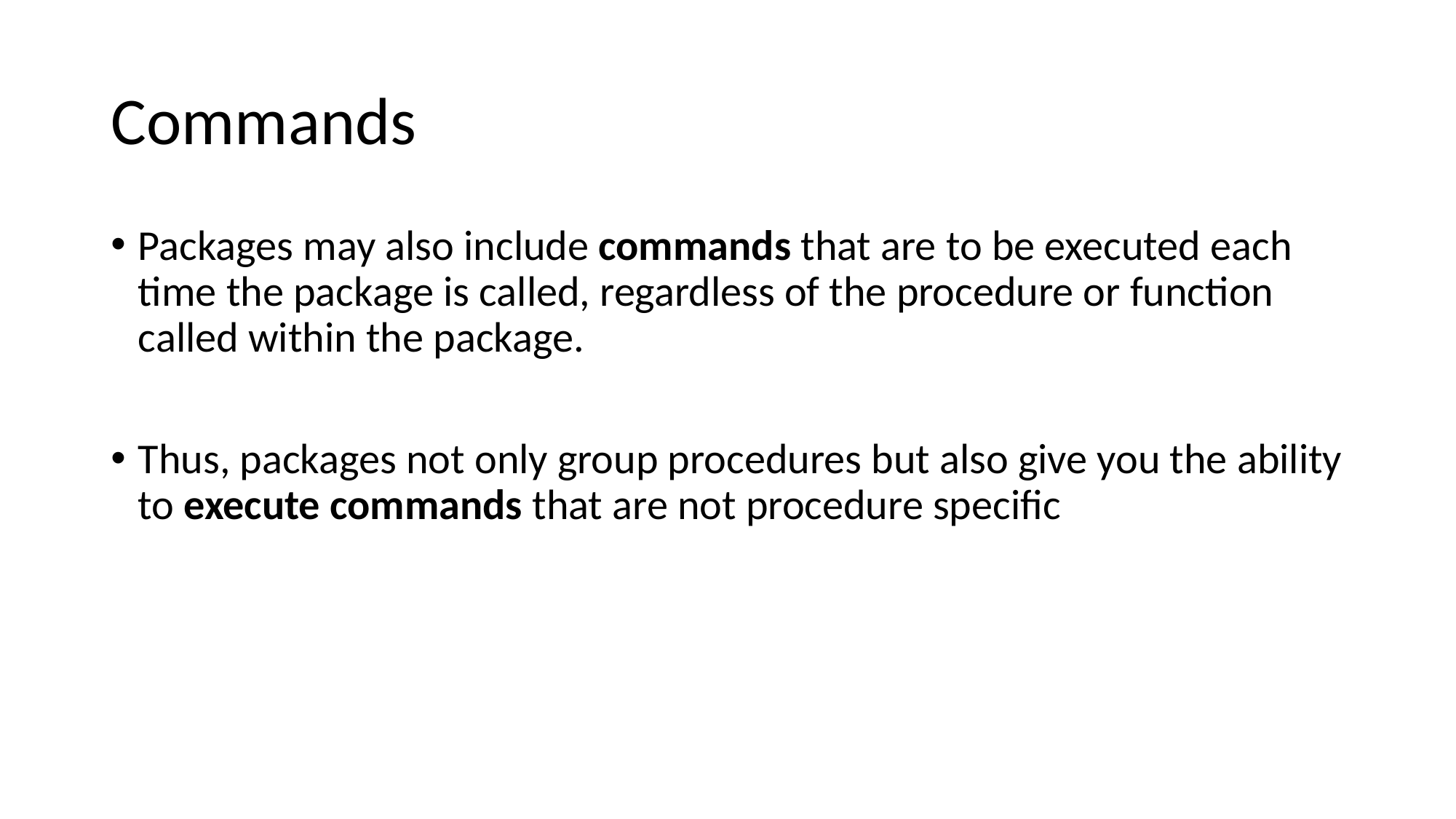

# Commands
Packages may also include commands that are to be executed each time the package is called, regardless of the procedure or function called within the package.

Thus, packages not only group procedures but also give you the ability to execute commands that are not procedure specific